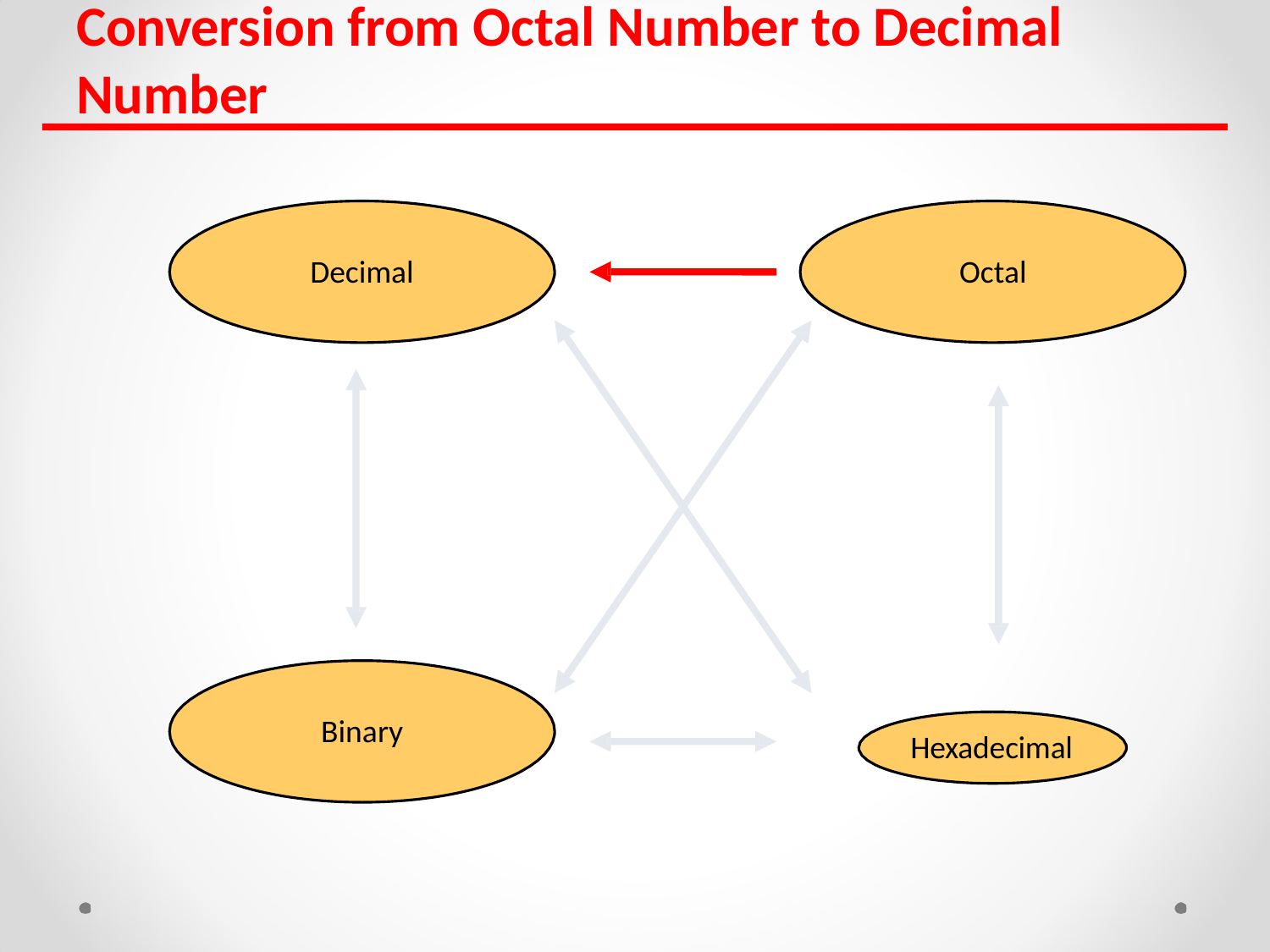

# Conversion from Octal Number to Decimal  Number

Decimal
Octal

Binary

Hexadecimal